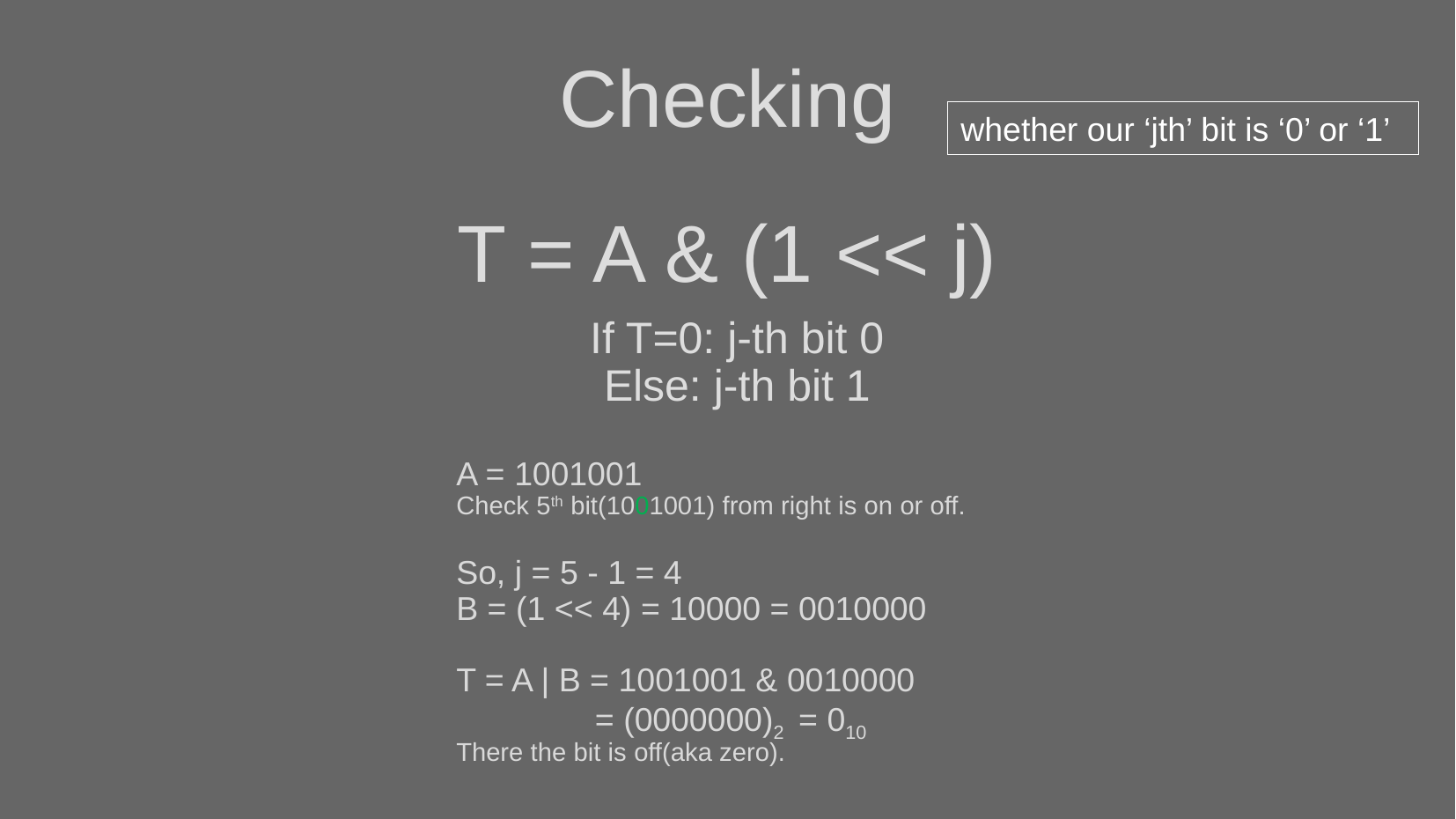

# Checking
whether our ‘jth’ bit is ‘0’ or ‘1’
T = A & (1 << j)
If T=0: j-th bit 0
Else: j-th bit 1
A = 1001001
Check 5th bit(1001001) from right is on or off.

So, j = 5 - 1 = 4
B = (1 << 4) = 10000 = 0010000

T = A | B = 1001001 & 0010000
               = (0000000)2  = 010
There the bit is off(aka zero).